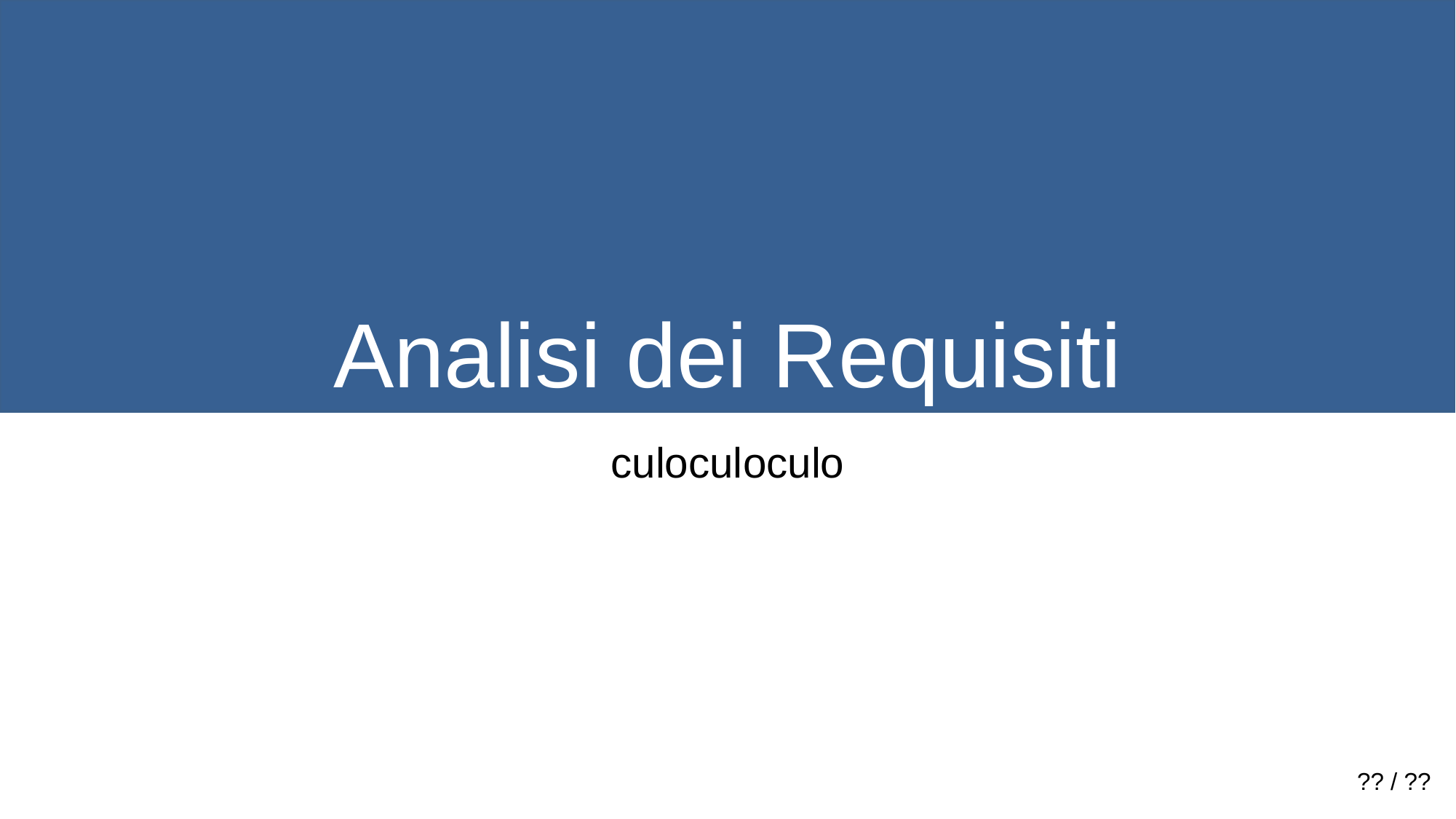

Analisi dei Requisiti
culoculoculo
?? / ??